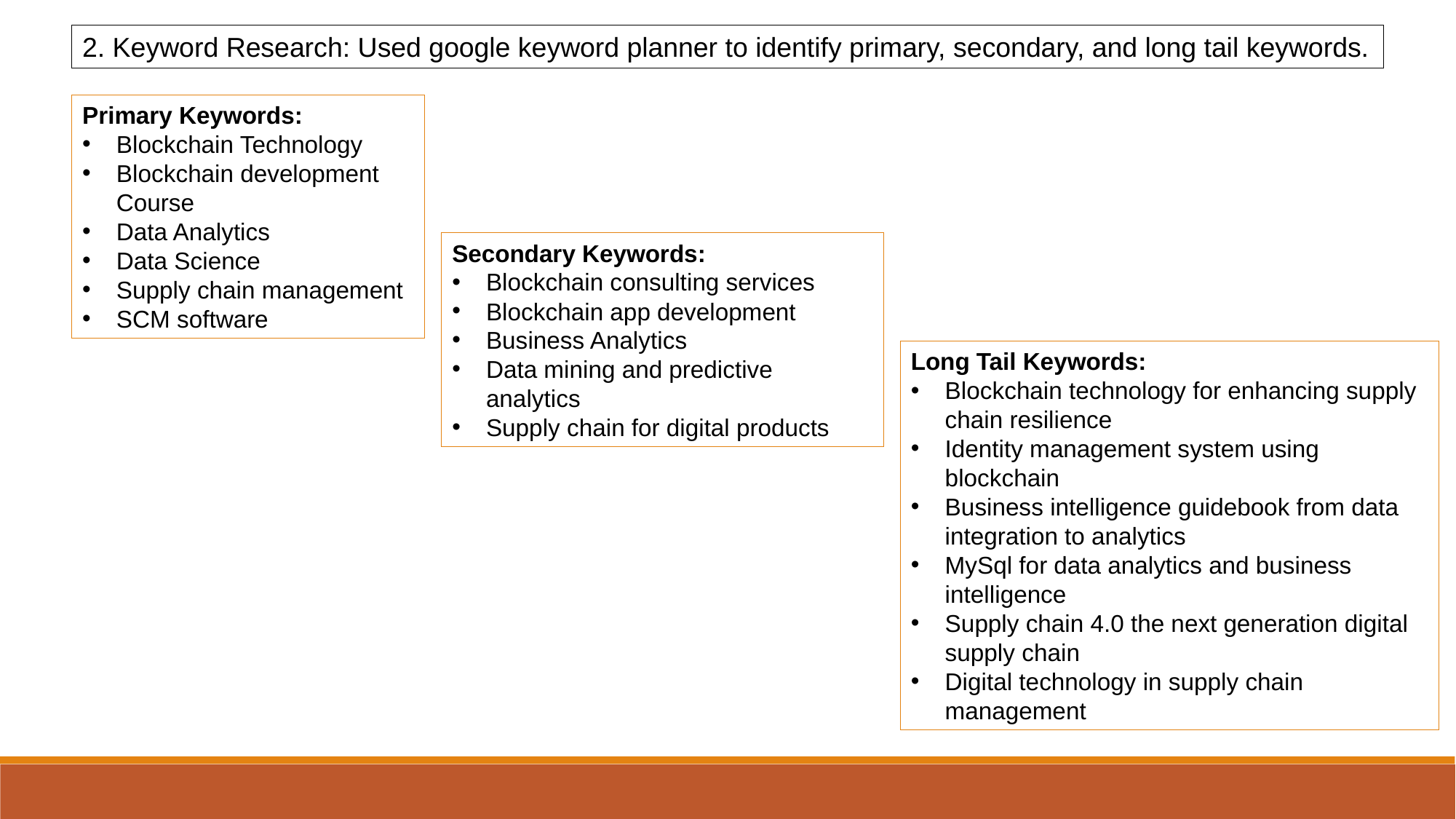

2. Keyword Research: Used google keyword planner to identify primary, secondary, and long tail keywords.
Primary Keywords:
Blockchain Technology
Blockchain development Course
Data Analytics
Data Science
Supply chain management
SCM software
Secondary Keywords:
Blockchain consulting services
Blockchain app development
Business Analytics
Data mining and predictive analytics
Supply chain for digital products
Long Tail Keywords:
Blockchain technology for enhancing supply chain resilience
Identity management system using blockchain
Business intelligence guidebook from data integration to analytics
MySql for data analytics and business intelligence
Supply chain 4.0 the next generation digital supply chain
Digital technology in supply chain management